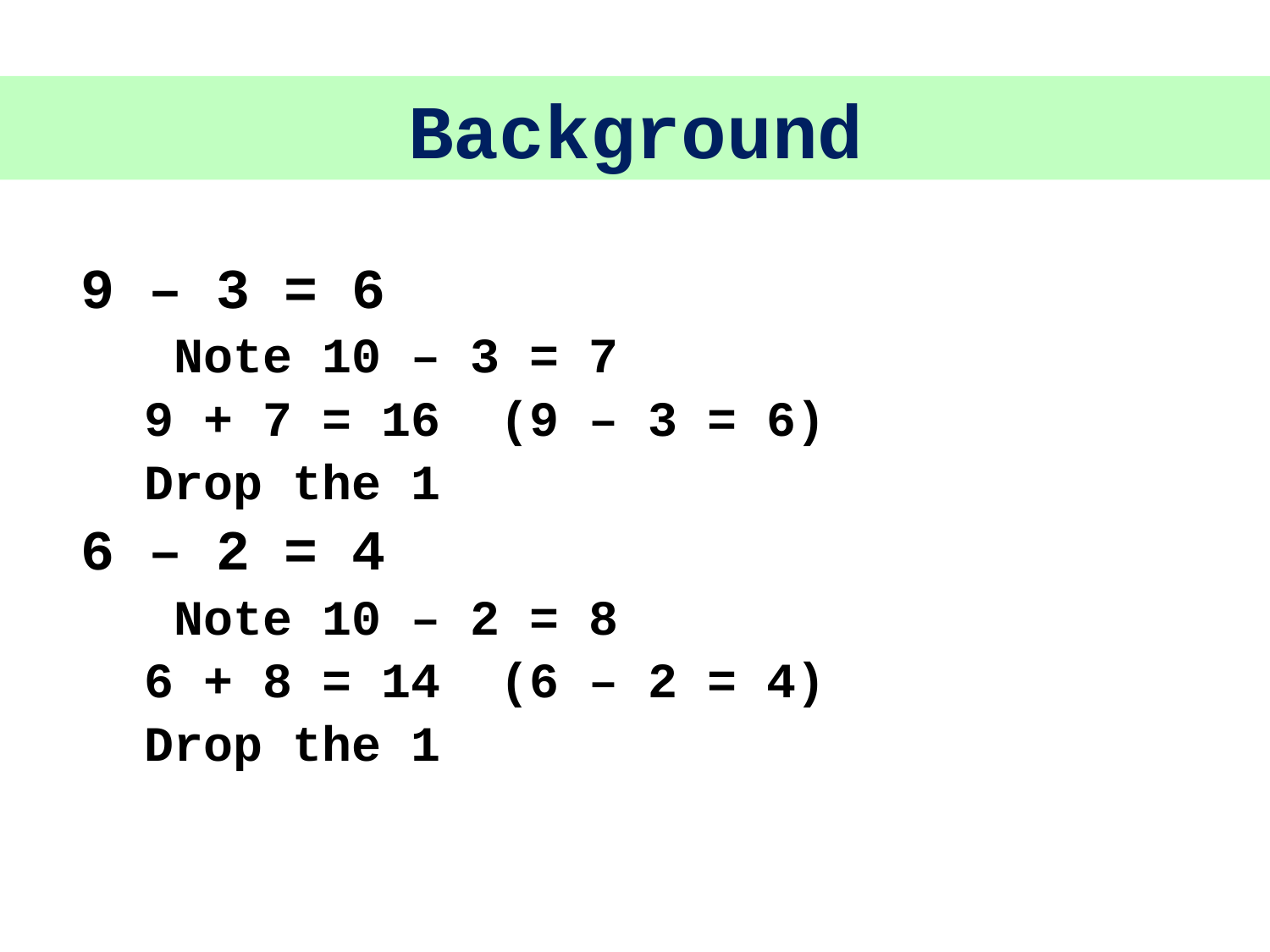

Background
9 – 3 = 6
 Note 10 – 3 = 7
9 + 7 = 16  (9 – 3 = 6)
Drop the 1
6 – 2 = 4
 Note 10 – 2 = 8
6 + 8 = 14  (6 – 2 = 4)
Drop the 1